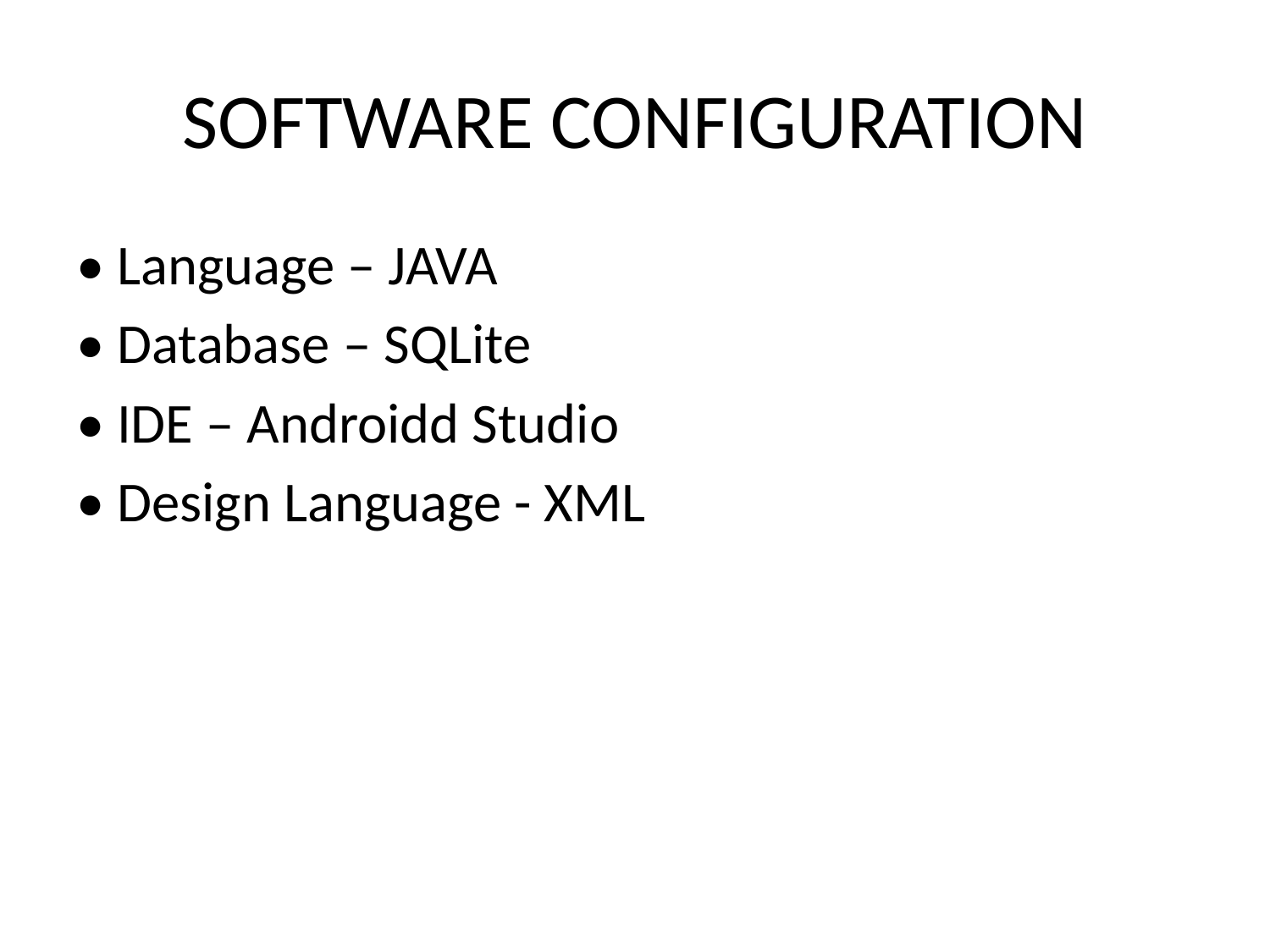

# SOFTWARE CONFIGURATION
• Language – JAVA
• Database – SQLite
• IDE – Androidd Studio
• Design Language - XML